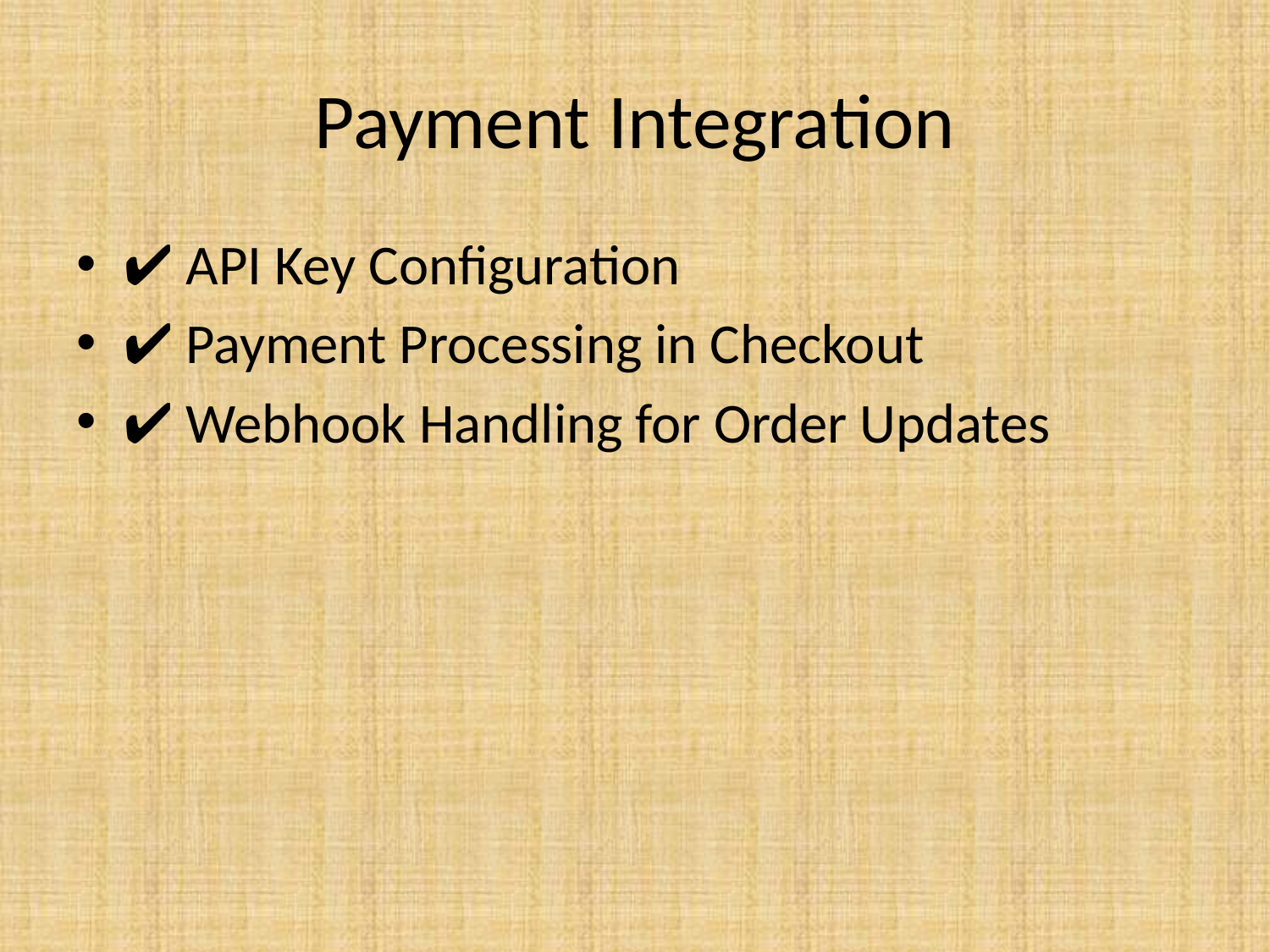

# Payment Integration
✔ API Key Configuration
✔ Payment Processing in Checkout
✔ Webhook Handling for Order Updates